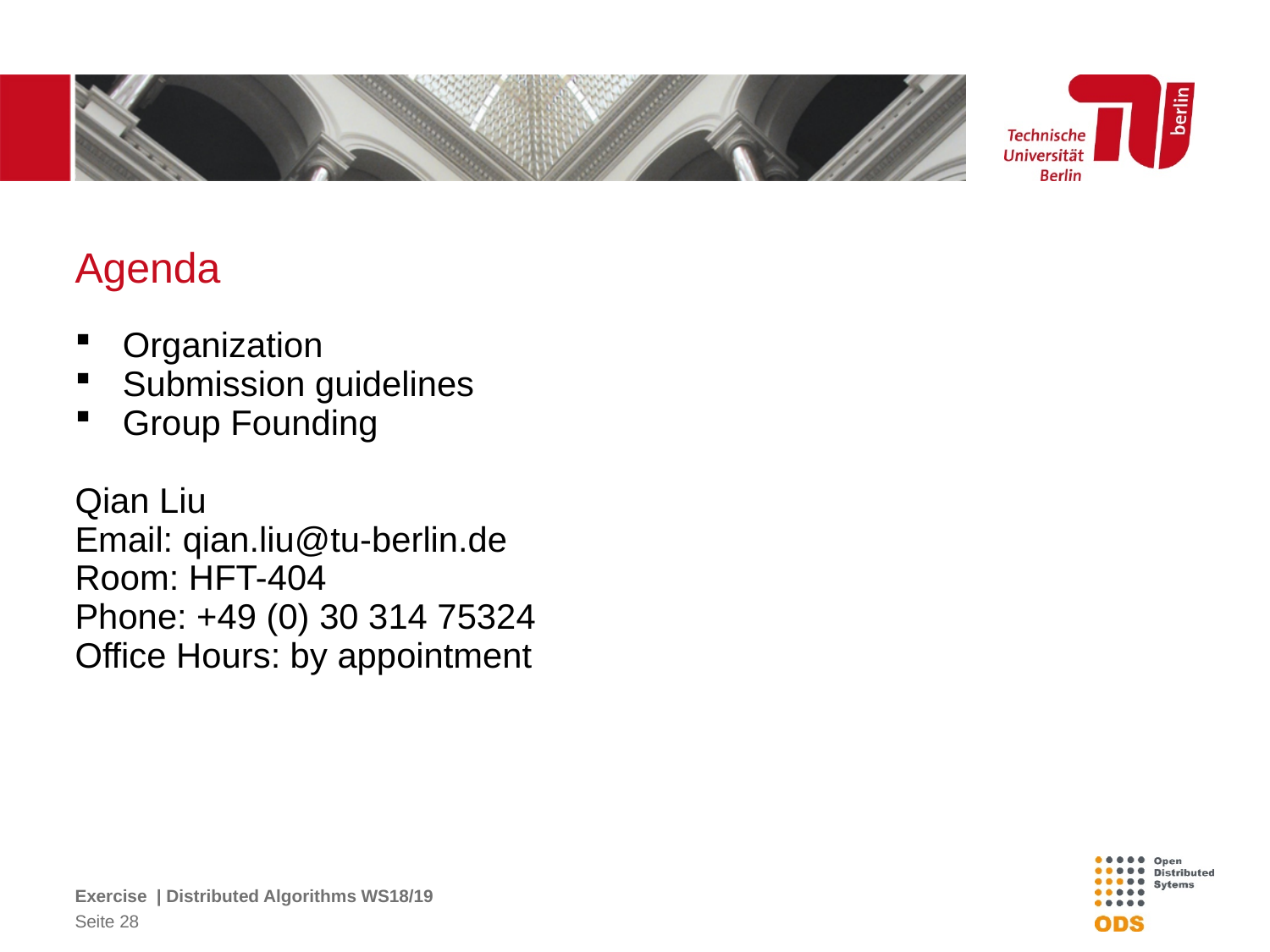

# Agenda
Organization
Submission guidelines
Group Founding

Qian Liu
Email: qian.liu@tu-berlin.de
Room: HFT-404
Phone: +49 (0) 30 314 75324
Office Hours: by appointment

Exercise  | Distributed Algorithms WS18/19
28